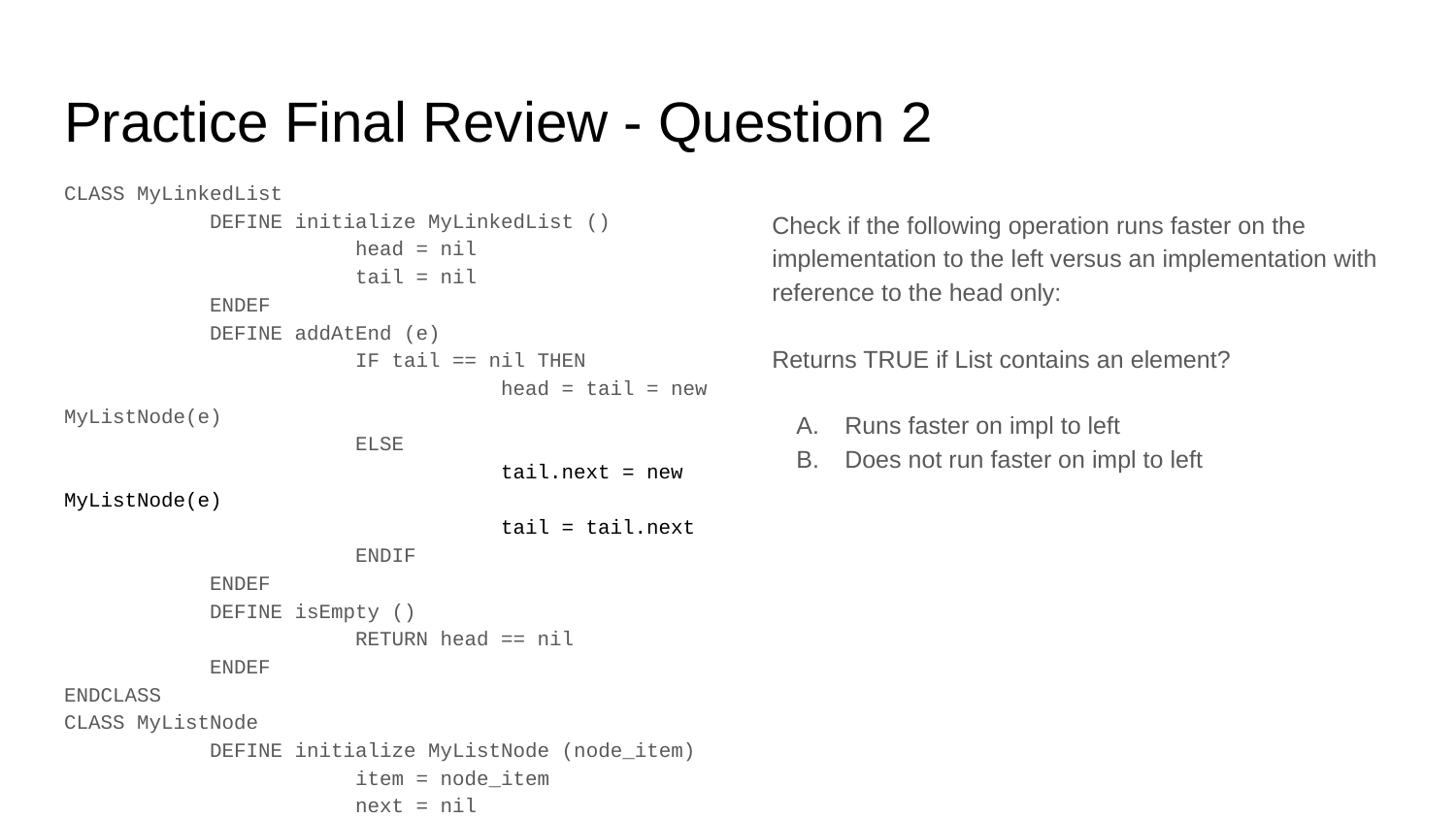

# Practice Final Review - Question 2
CLASS MyLinkedList
	DEFINE initialize MyLinkedList ()
		head = nil
		tail = nil
	ENDEF
	DEFINE addAtEnd (e)
		IF tail == nil THEN
			head = tail = new MyListNode(e)
		ELSE
			tail.next = new MyListNode(e)
			tail = tail.next
		ENDIF
	ENDEF
	DEFINE isEmpty ()
		RETURN head == nil
	ENDEF
ENDCLASS
CLASS MyListNode
	DEFINE initialize MyListNode (node_item)
		item = node_item
		next = nil
	ENDEF
ENDCLASS

Check if the following operation runs faster on the implementation to the left versus an implementation with reference to the head only:

Returns TRUE if List contains an element?

Runs faster on impl to left
Does not run faster on impl to left